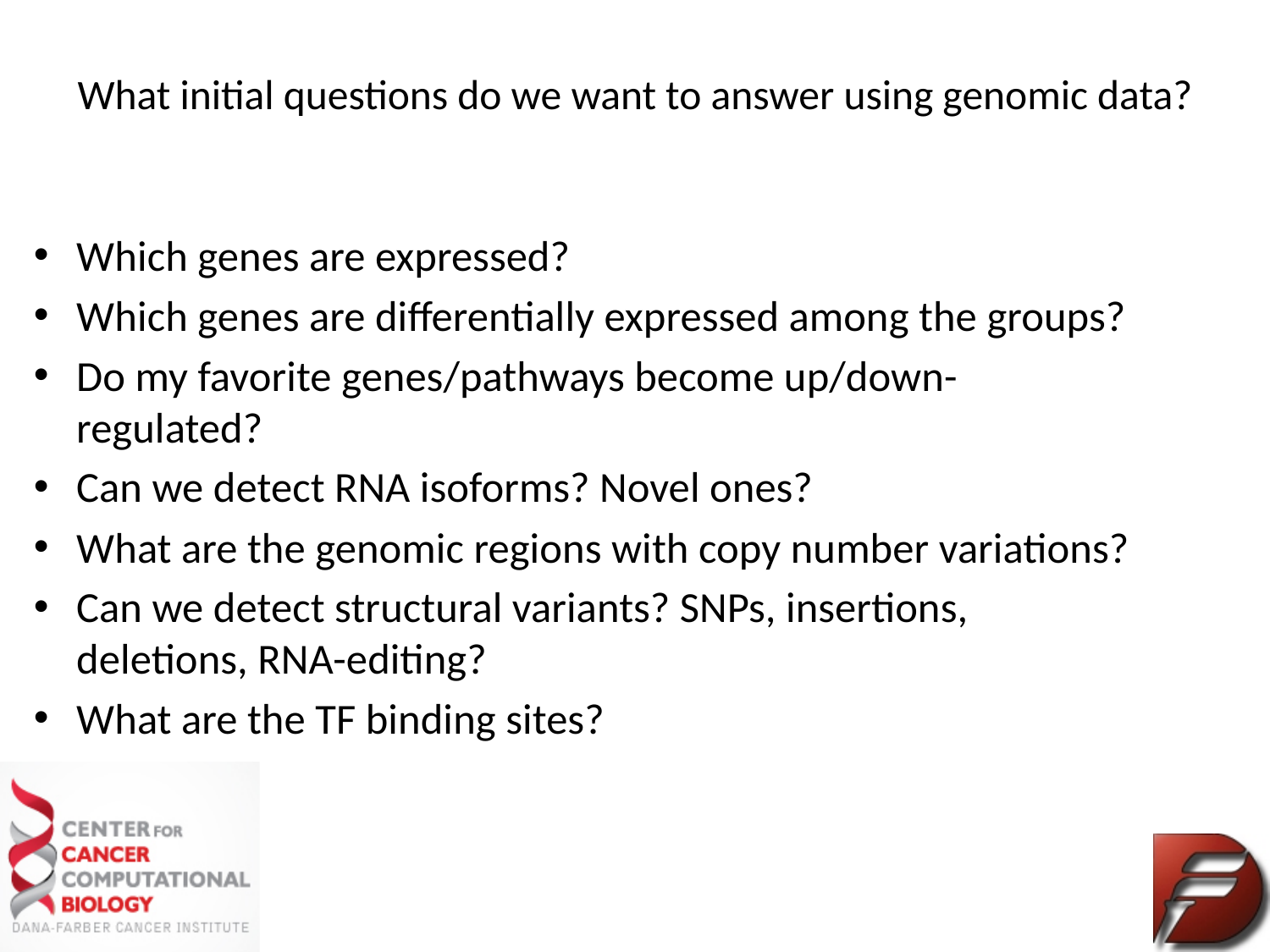

# What initial questions do we want to answer using genomic data?
Which genes are expressed?
Which genes are differentially expressed among the groups?
Do my favorite genes/pathways become up/down-regulated?
Can we detect RNA isoforms? Novel ones?
What are the genomic regions with copy number variations?
Can we detect structural variants? SNPs, insertions, deletions, RNA-editing?
What are the TF binding sites?